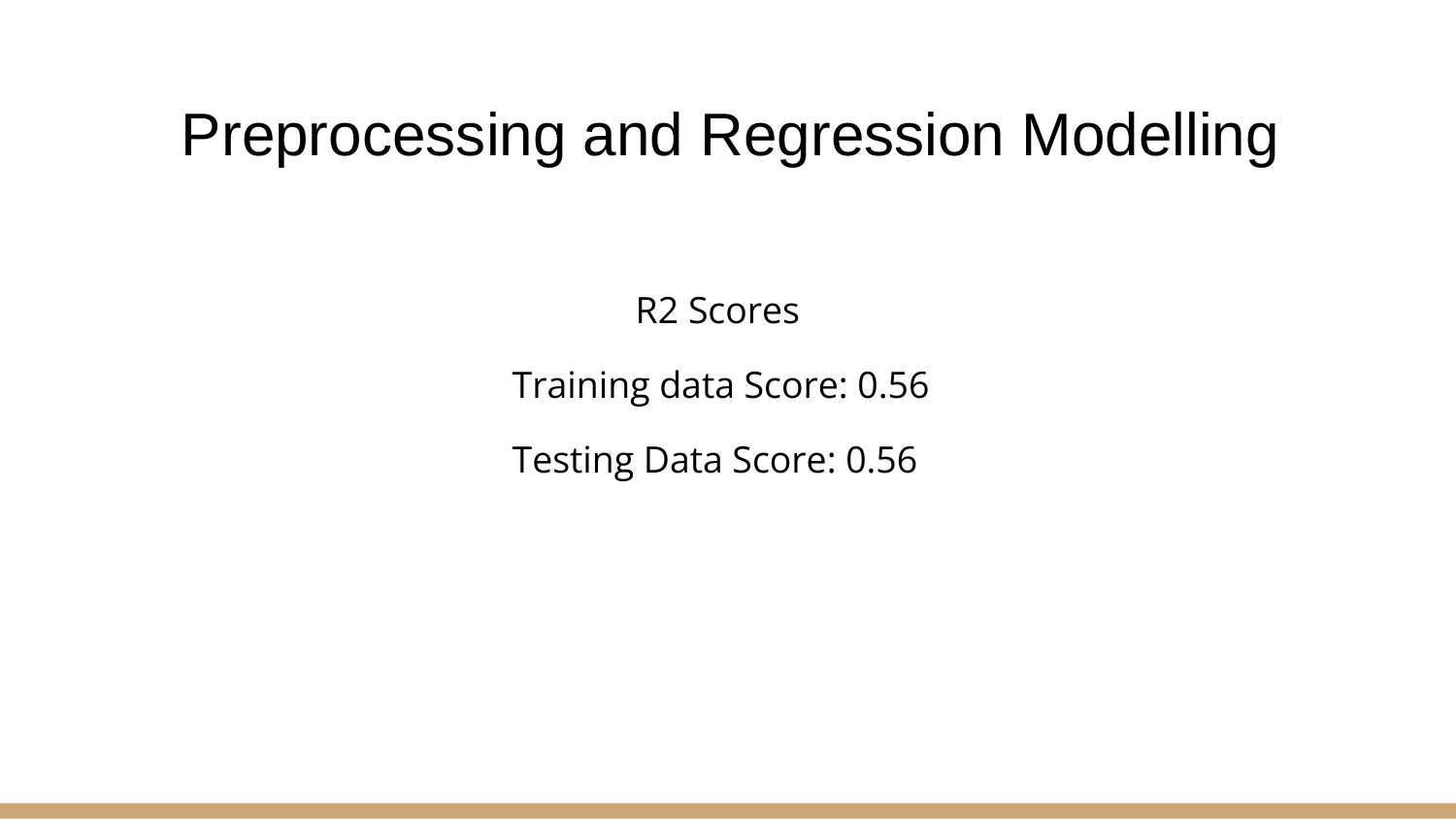

# Preprocessing and Regression Modelling
             R2 Scores
Training data Score: 0.56
Testing Data Score: 0.56